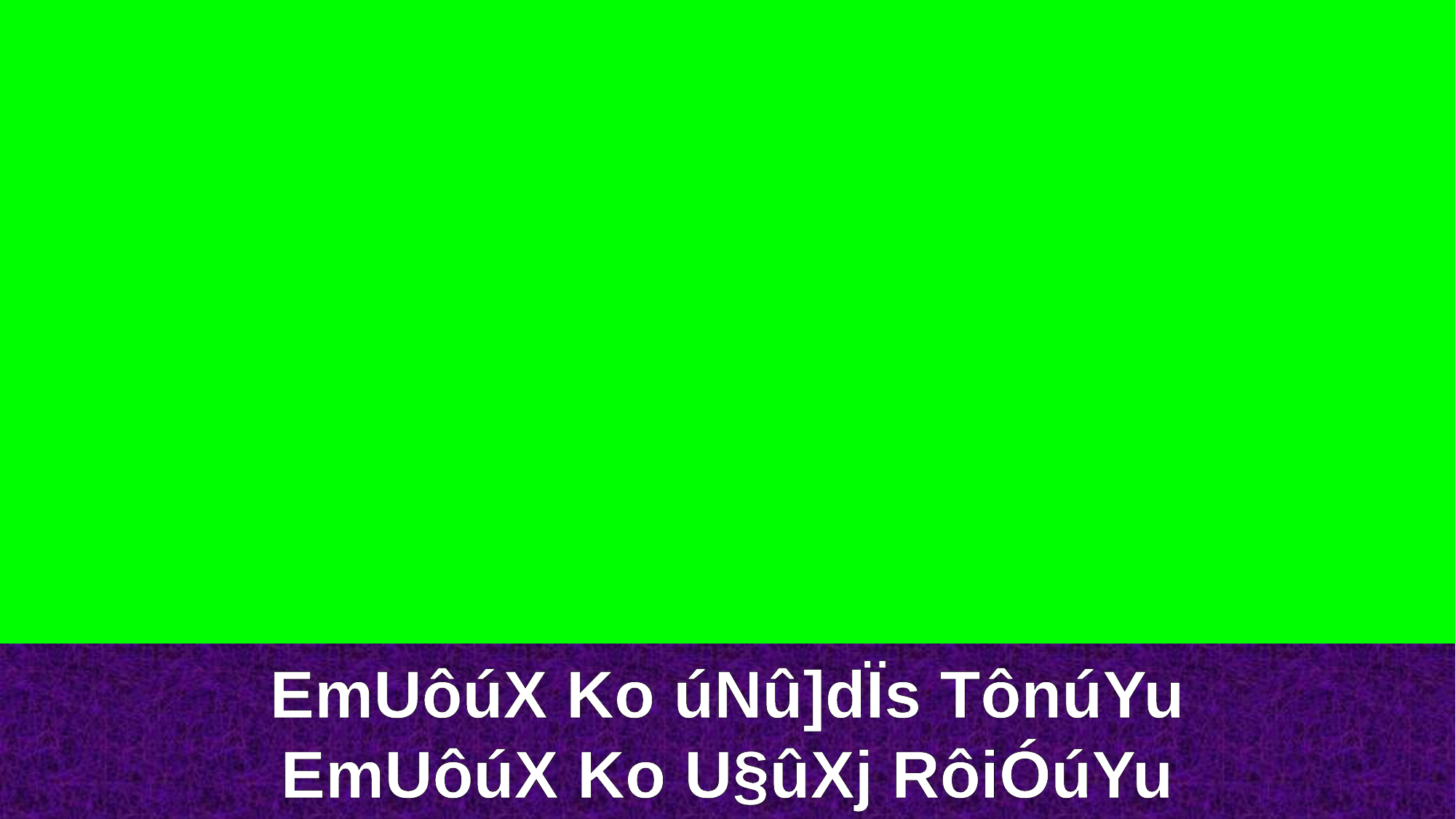

EmUôúX Ko úNû]dÏs TônúYu
EmUôúX Ko U§ûXj RôiÓúYu